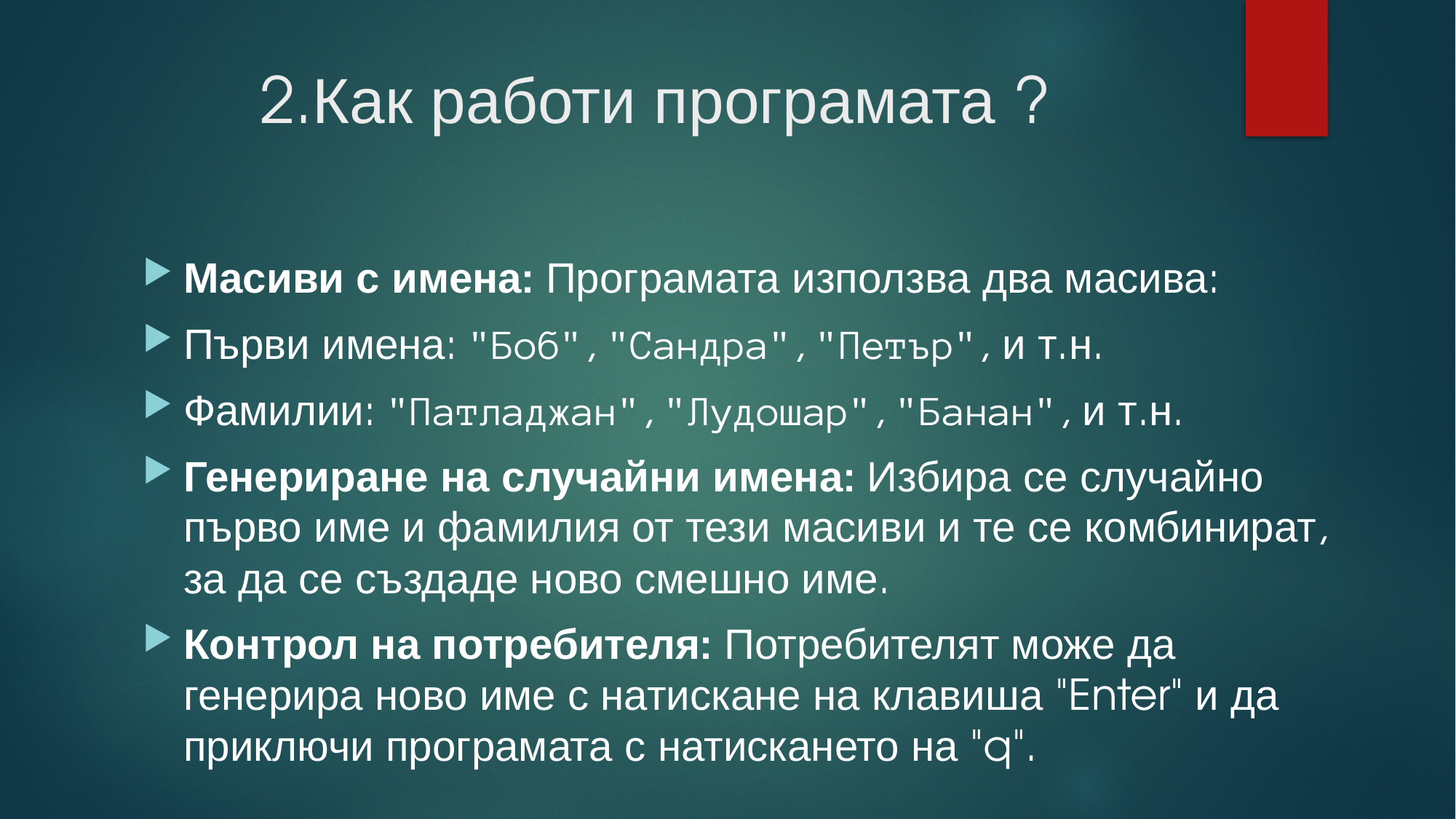

# 2.Как работи програмата ?
Масиви с имена: Програмата използва два масива:
Първи имена: "Боб", "Сандра", "Петър", и т.н.
Фамилии: "Патладжан", "Лудошар", "Банан", и т.н.
Генериране на случайни имена: Избира се случайно първо име и фамилия от тези масиви и те се комбинират, за да се създаде ново смешно име.
Контрол на потребителя: Потребителят може да генерира ново име с натискане на клавиша "Enter" и да приключи програмата с натискането на "q".